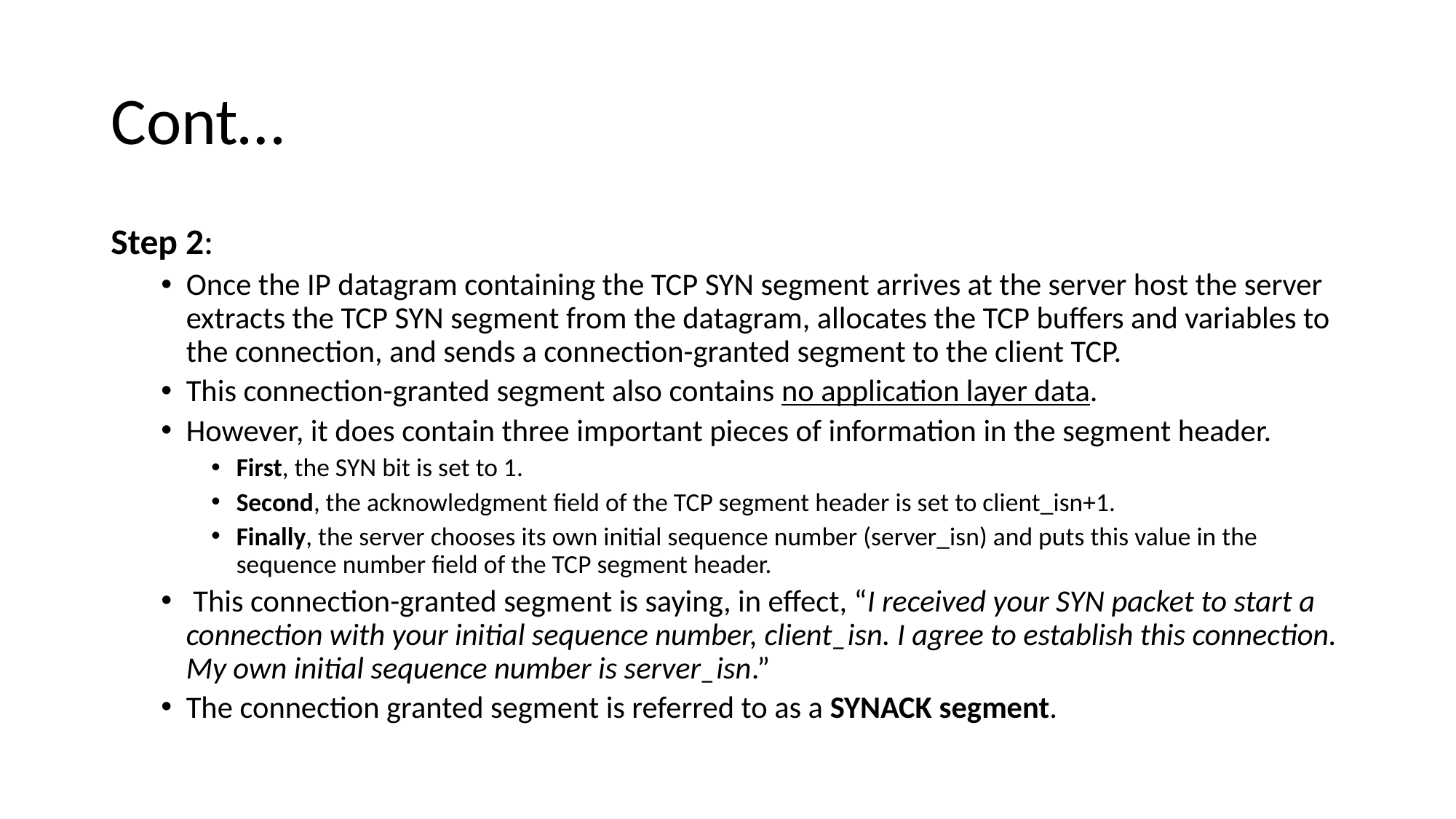

# Cont…
Step 2:
Once the IP datagram containing the TCP SYN segment arrives at the server host the server extracts the TCP SYN segment from the datagram, allocates the TCP buffers and variables to the connection, and sends a connection-granted segment to the client TCP.
This connection-granted segment also contains no application layer data.
However, it does contain three important pieces of information in the segment header.
First, the SYN bit is set to 1.
Second, the acknowledgment field of the TCP segment header is set to client_isn+1.
Finally, the server chooses its own initial sequence number (server_isn) and puts this value in the sequence number field of the TCP segment header.
 This connection-granted segment is saying, in effect, “I received your SYN packet to start a connection with your initial sequence number, client_isn. I agree to establish this connection. My own initial sequence number is server_isn.”
The connection granted segment is referred to as a SYNACK segment.